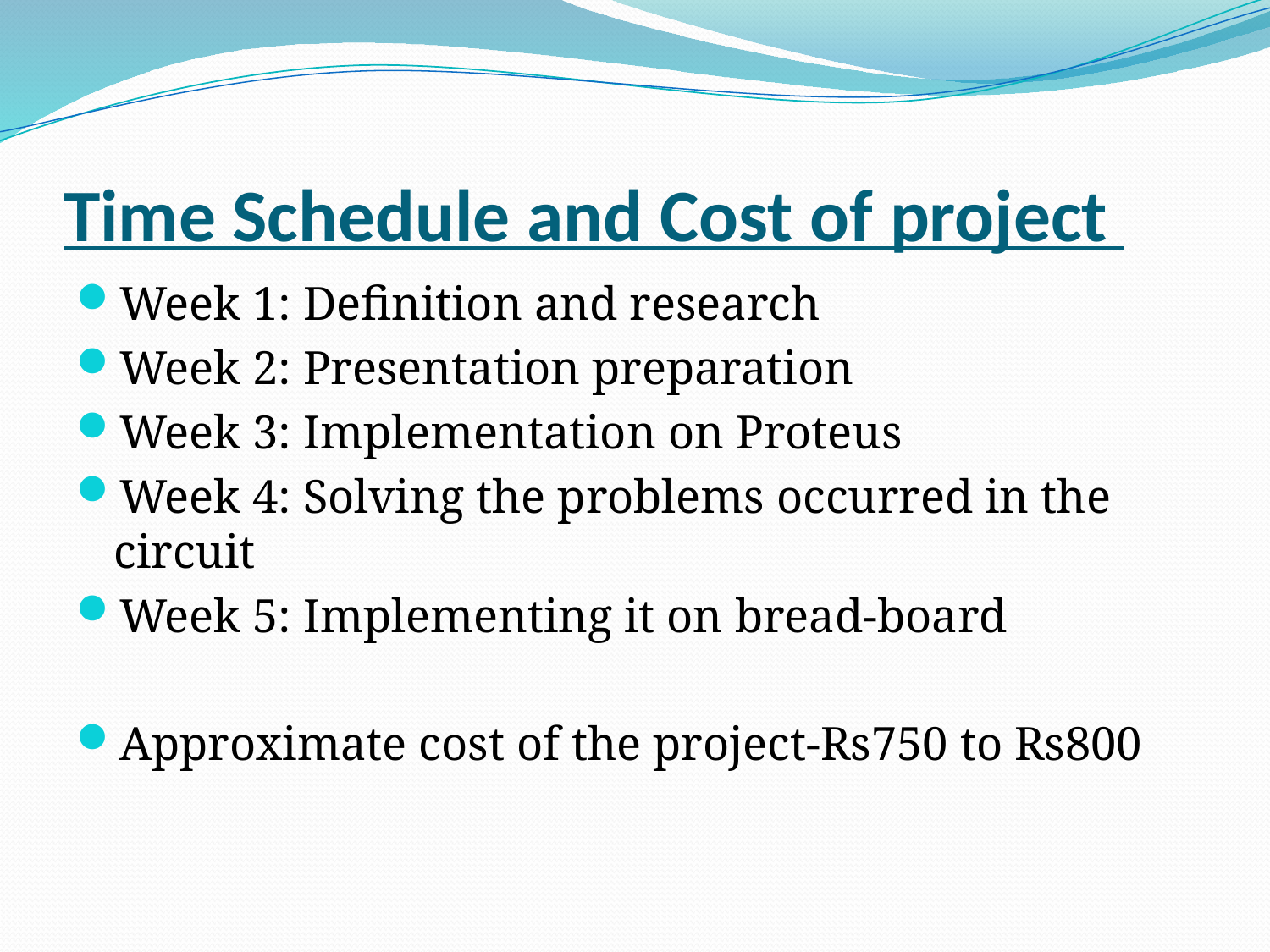

# Time Schedule and Cost of project
Week 1: Definition and research
Week 2: Presentation preparation
Week 3: Implementation on Proteus
Week 4: Solving the problems occurred in the circuit
Week 5: Implementing it on bread-board

Approximate cost of the project-Rs750 to Rs800